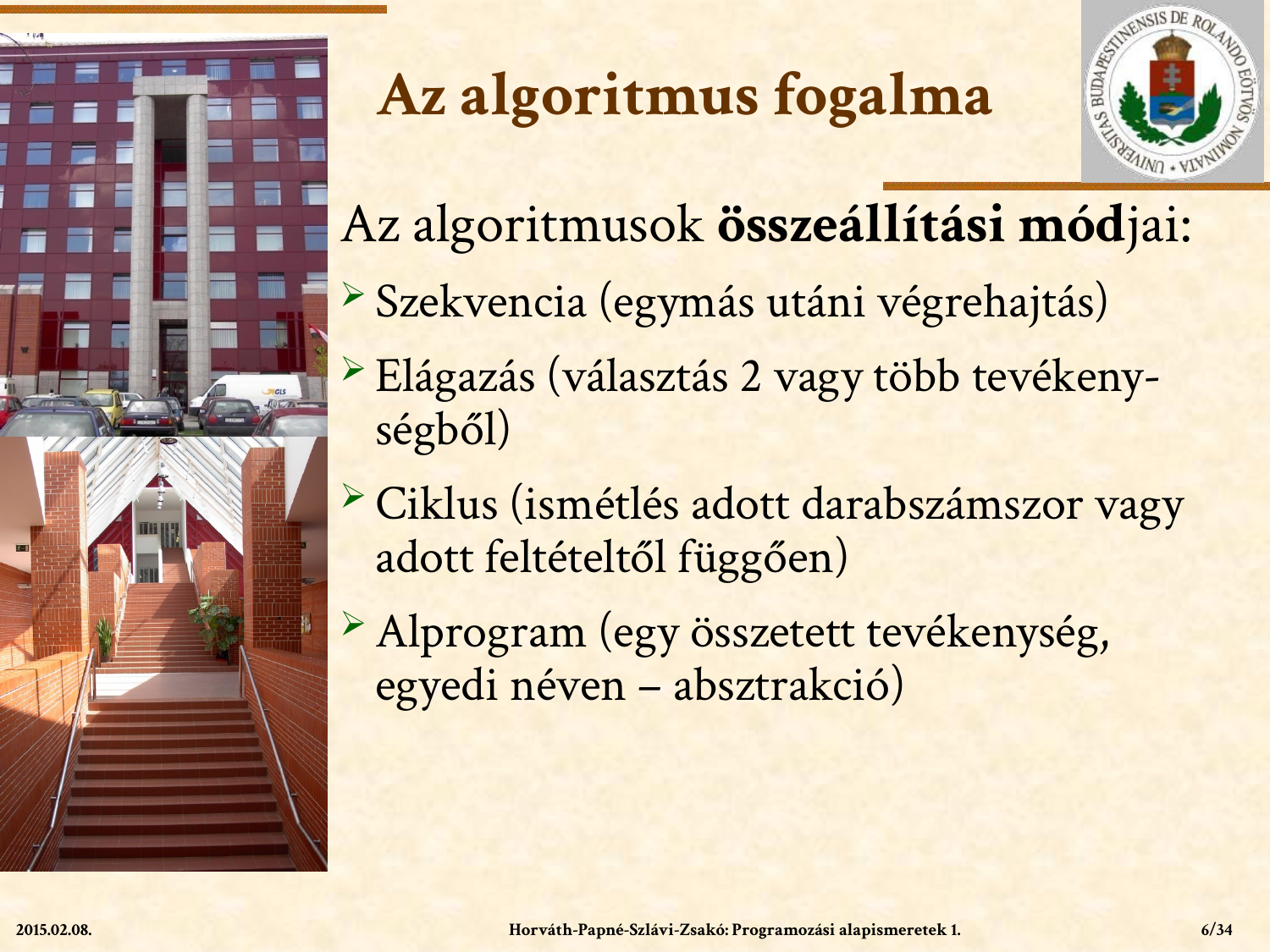

Az algoritmus fogalma
Az algoritmusok összeállítási módjai:
Szekvencia (egymás utáni végrehajtás)
Elágazás (választás 2 vagy több tevékeny-ségből)
Ciklus (ismétlés adott darabszámszor vagy adott feltételtől függően)
Alprogram (egy összetett tevékenység, egyedi néven – absztrakció)
Horváth-Papné-Szlávi-Zsakó: Programozási alapismeretek 1.
6/34
2015.02.08.